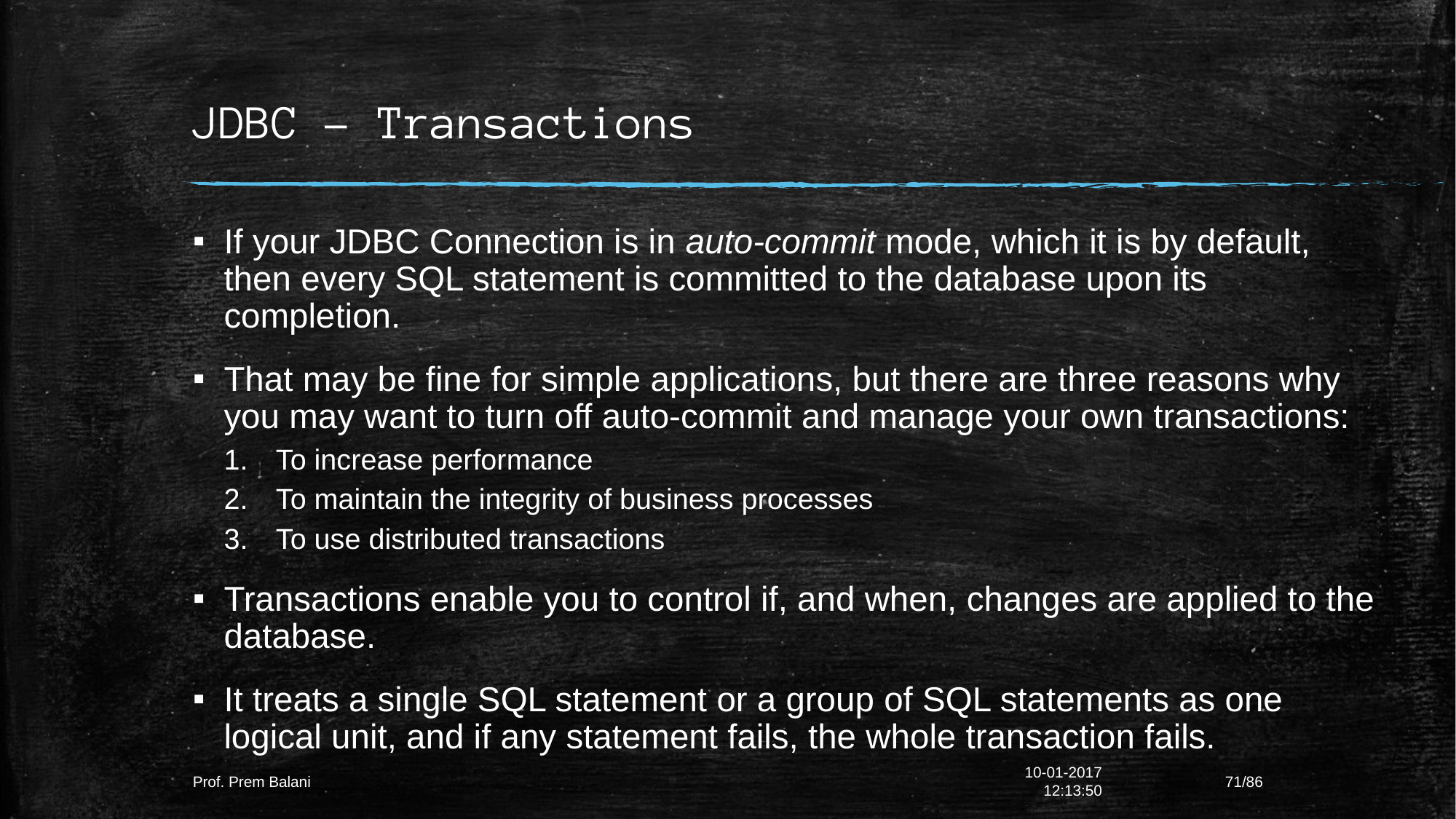

# JDBC - Transactions
If your JDBC Connection is in auto-commit mode, which it is by default, then every SQL statement is committed to the database upon its completion.
That may be fine for simple applications, but there are three reasons why you may want to turn off auto-commit and manage your own transactions:
To increase performance
To maintain the integrity of business processes
To use distributed transactions
Transactions enable you to control if, and when, changes are applied to the database.
It treats a single SQL statement or a group of SQL statements as one logical unit, and if any statement fails, the whole transaction fails.
Prof. Prem Balani
10-01-2017 12:13:50
71/86